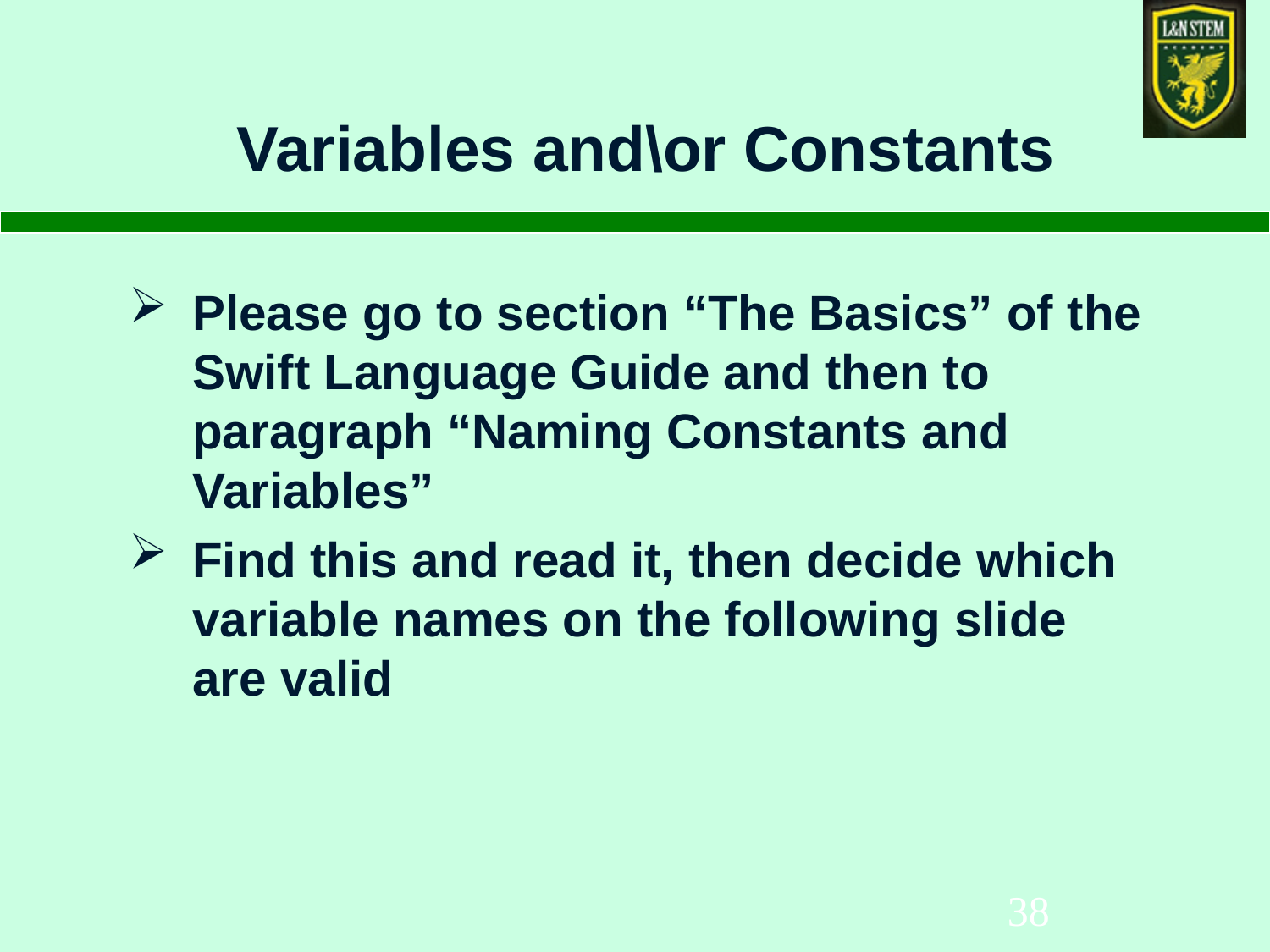

# Variables and\or Constants
Please go to section “The Basics” of the Swift Language Guide and then to paragraph “Naming Constants and Variables”
Find this and read it, then decide which variable names on the following slide are valid